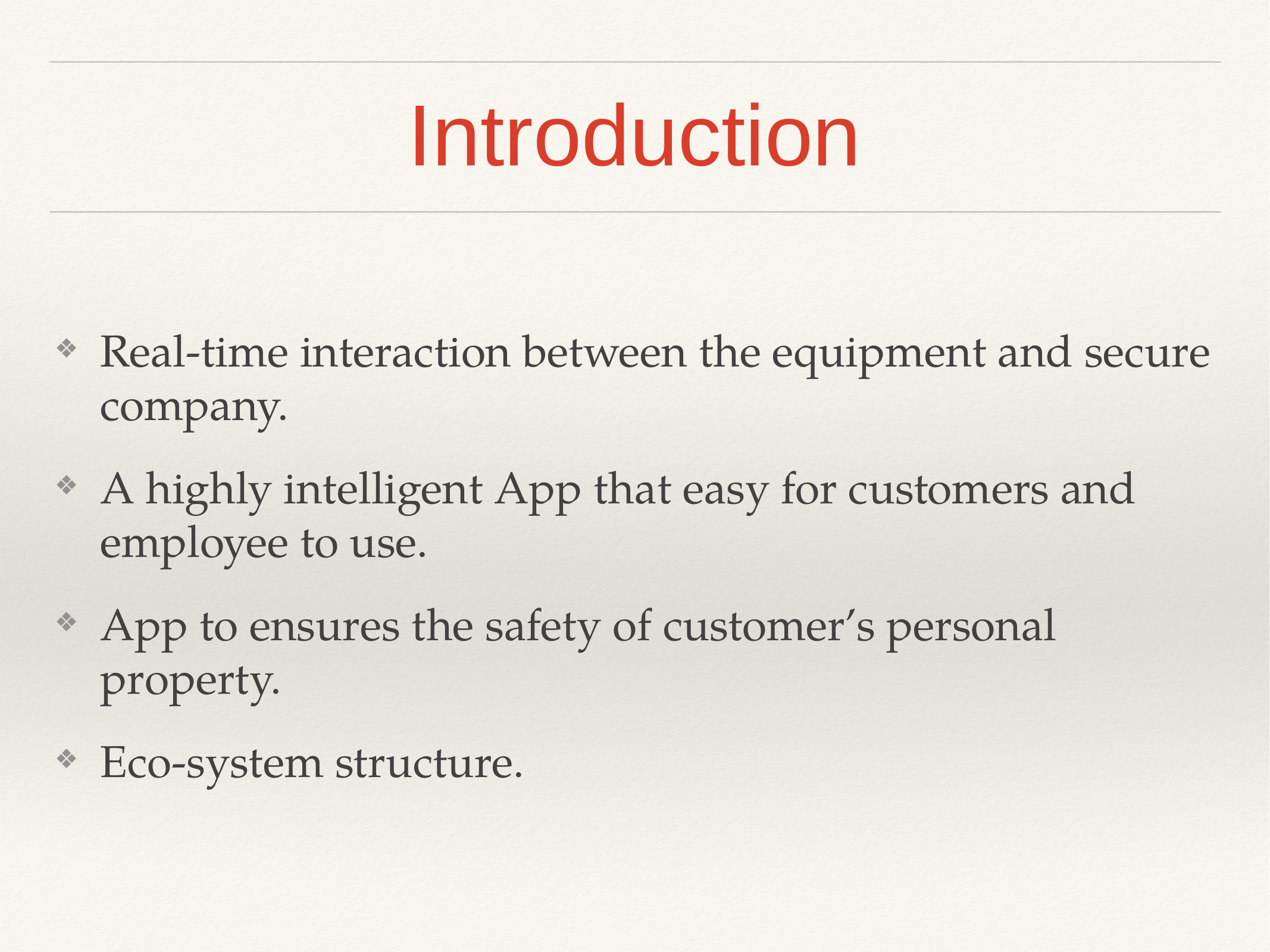

# Introduction
Real-time interaction between the equipment and secure company.
A highly intelligent App that easy for customers and employee to use.
App to ensures the safety of customer’s personal property.
Eco-system structure.